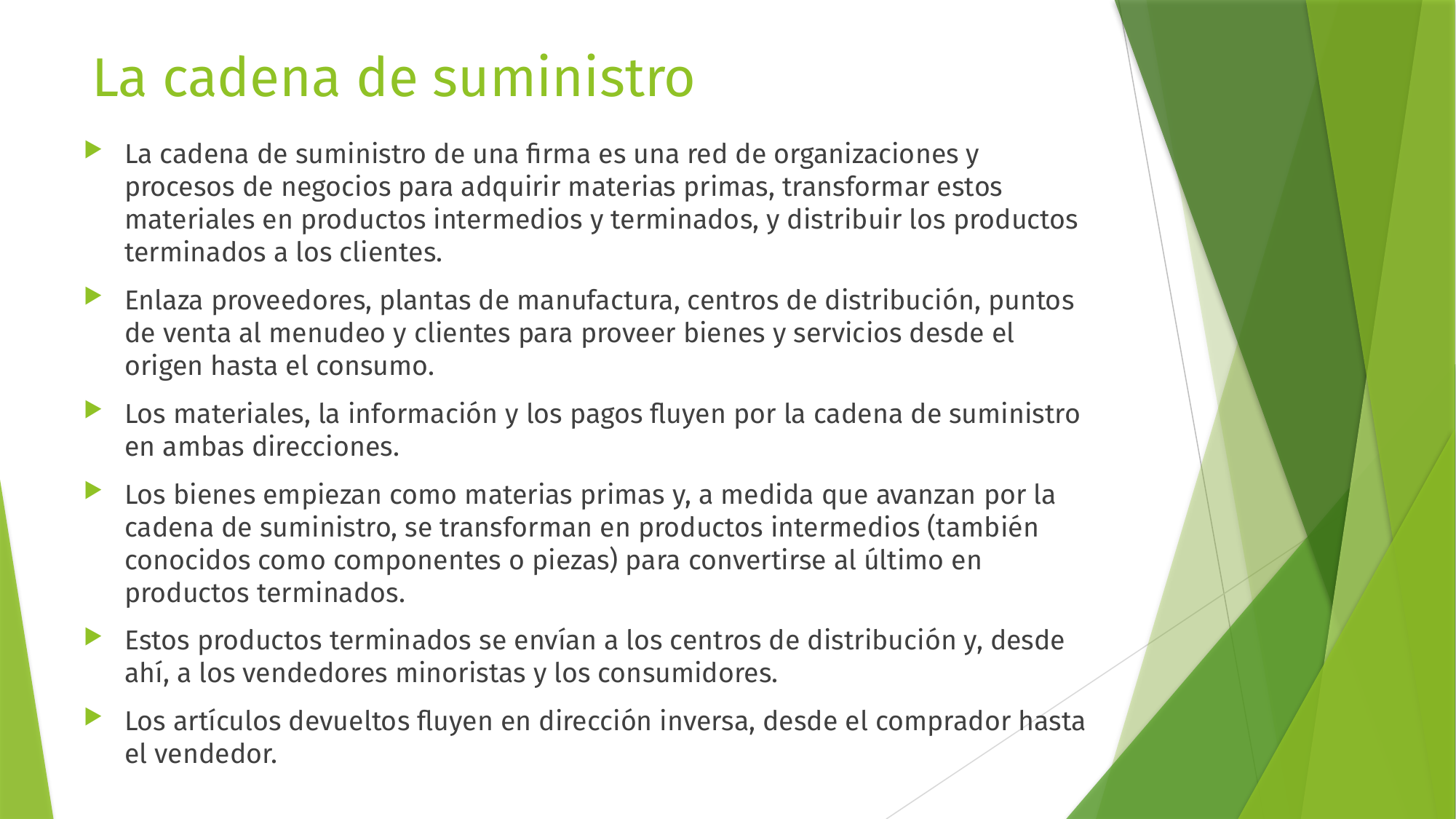

# La cadena de suministro
La cadena de suministro de una firma es una red de organizaciones y procesos de negocios para adquirir materias primas, transformar estos materiales en productos intermedios y terminados, y distribuir los productos terminados a los clientes.
Enlaza proveedores, plantas de manufactura, centros de distribución, puntos de venta al menudeo y clientes para proveer bienes y servicios desde el origen hasta el consumo.
Los materiales, la información y los pagos fluyen por la cadena de suministro en ambas direcciones.
Los bienes empiezan como materias primas y, a medida que avanzan por la cadena de suministro, se transforman en productos intermedios (también conocidos como componentes o piezas) para convertirse al último en productos terminados.
Estos productos terminados se envían a los centros de distribución y, desde ahí, a los vendedores minoristas y los consumidores.
Los artículos devueltos fluyen en dirección inversa, desde el comprador hasta el vendedor.